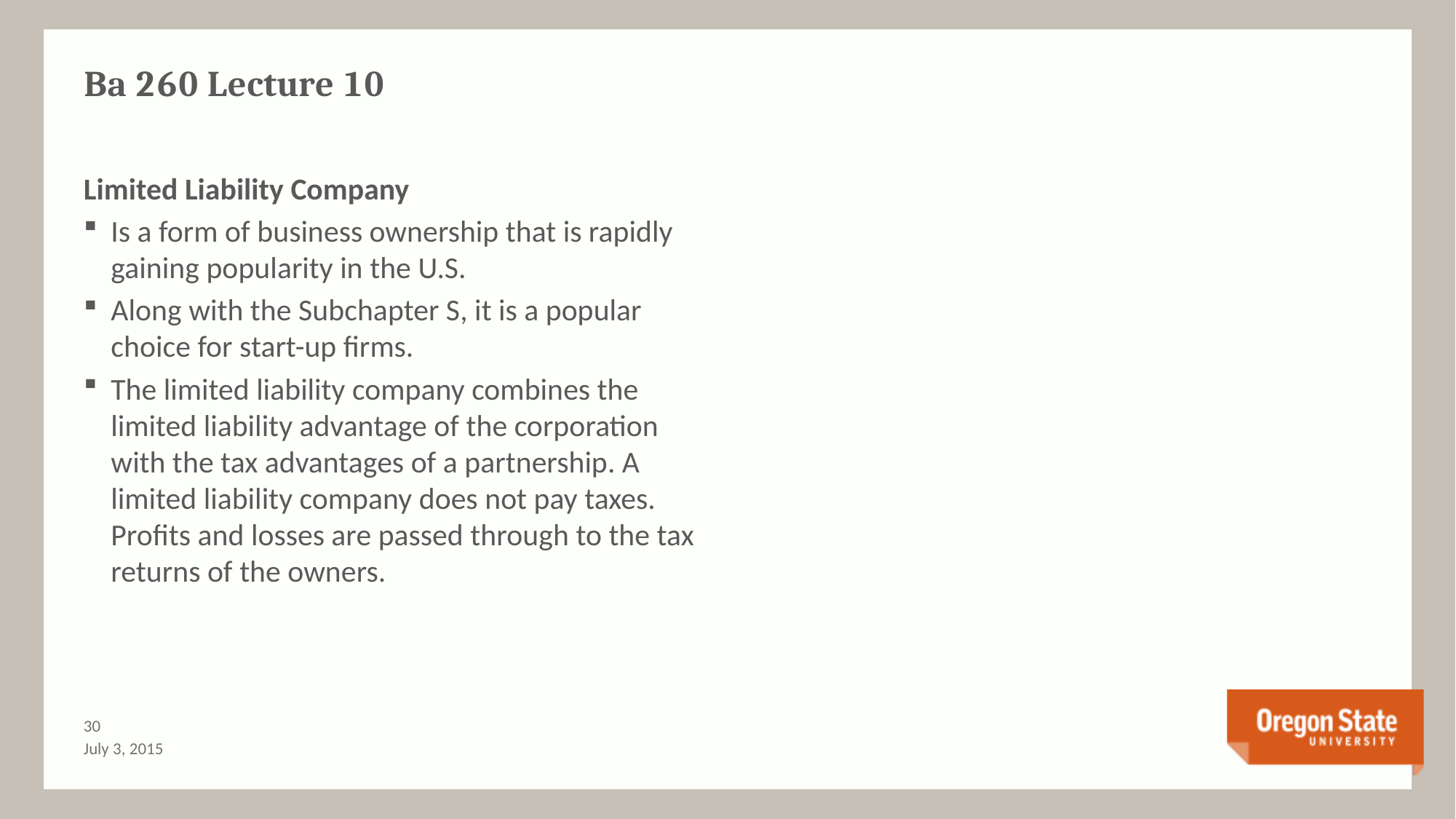

# Ba 260 Lecture 10
Limited Liability Company
Is a form of business ownership that is rapidly gaining popularity in the U.S.
Along with the Subchapter S, it is a popular choice for start-up firms.
The limited liability company combines the limited liability advantage of the corporation with the tax advantages of a partnership. A limited liability company does not pay taxes.  Profits and losses are passed through to the tax returns of the owners.
30
July 3, 2015